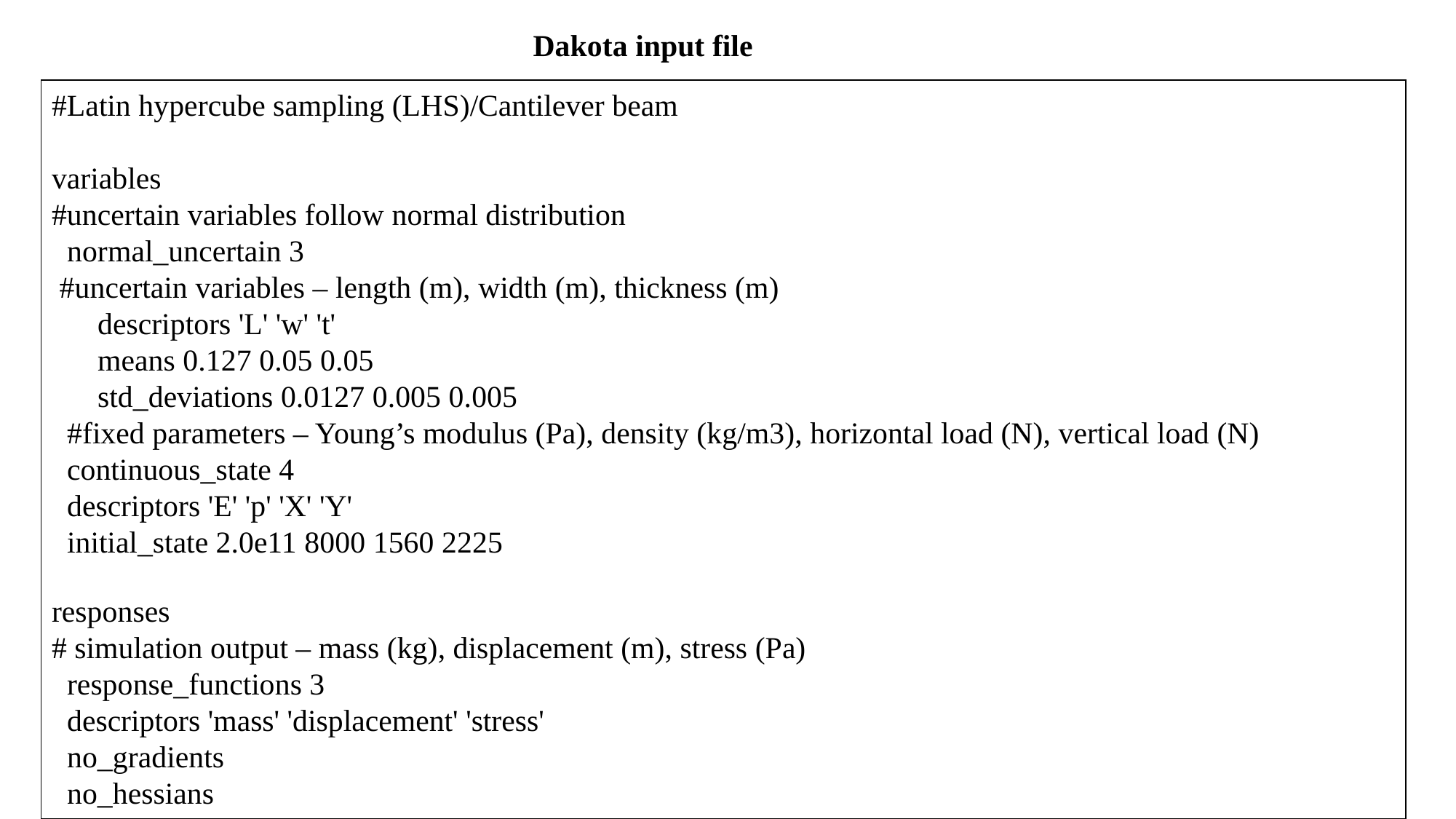

Dakota input file
#Latin hypercube sampling (LHS)/Cantilever beam

variables
#uncertain variables follow normal distribution
  normal_uncertain 3
 #uncertain variables – length (m), width (m), thickness (m)
      descriptors 'L' 'w' 't'
      means 0.127 0.05 0.05
      std_deviations 0.0127 0.005 0.005
  #fixed parameters – Young’s modulus (Pa), density (kg/m3), horizontal load (N), vertical load (N)
  continuous_state 4
  descriptors 'E' 'p' 'X' 'Y'
  initial_state 2.0e11 8000 1560 2225

responses
# simulation output – mass (kg), displacement (m), stress (Pa)
  response_functions 3
  descriptors 'mass' 'displacement' 'stress'
  no_gradients
  no_hessians